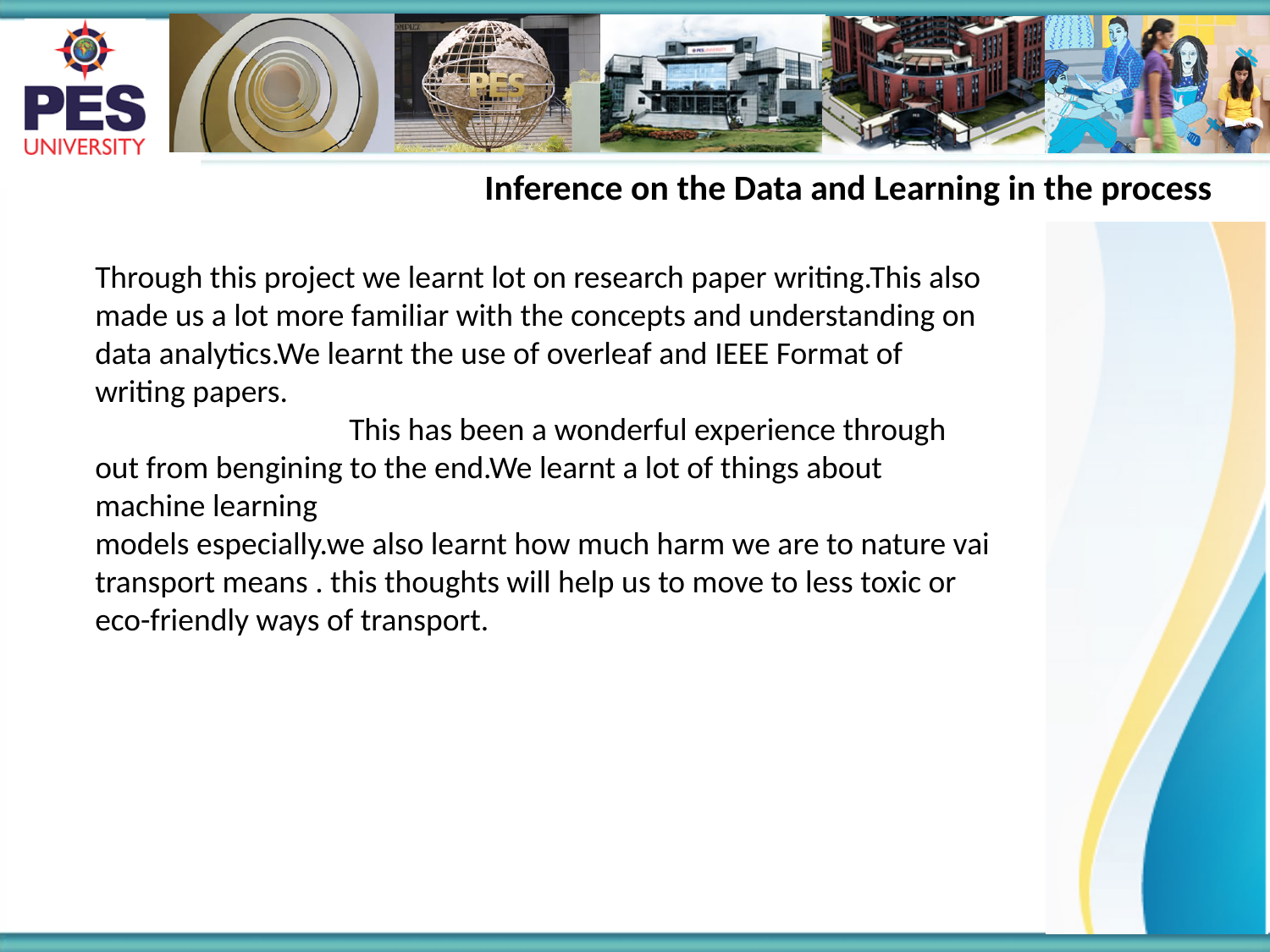

Inference on the Data and Learning in the process
Through this project we learnt lot on research paper writing.This also made us a lot more familiar with the concepts and understanding on data analytics.We learnt the use of overleaf and IEEE Format of writing papers.
		This has been a wonderful experience through out from bengining to the end.We learnt a lot of things about machine learning
models especially.we also learnt how much harm we are to nature vai transport means . this thoughts will help us to move to less toxic or eco-friendly ways of transport.